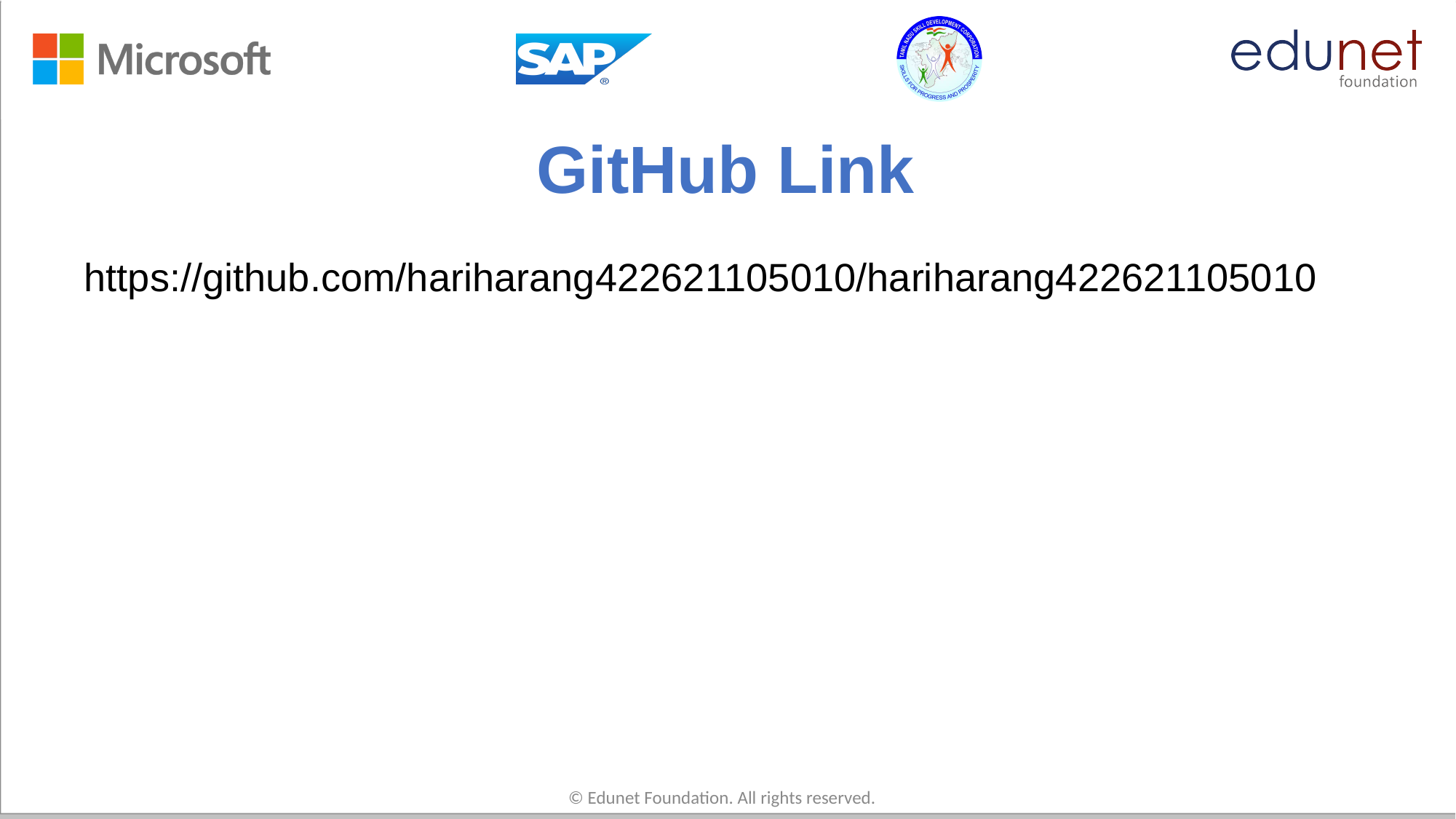

# GitHub Link

https://github.com/hariharang422621105010/hariharang422621105010
© Edunet Foundation. All rights reserved.